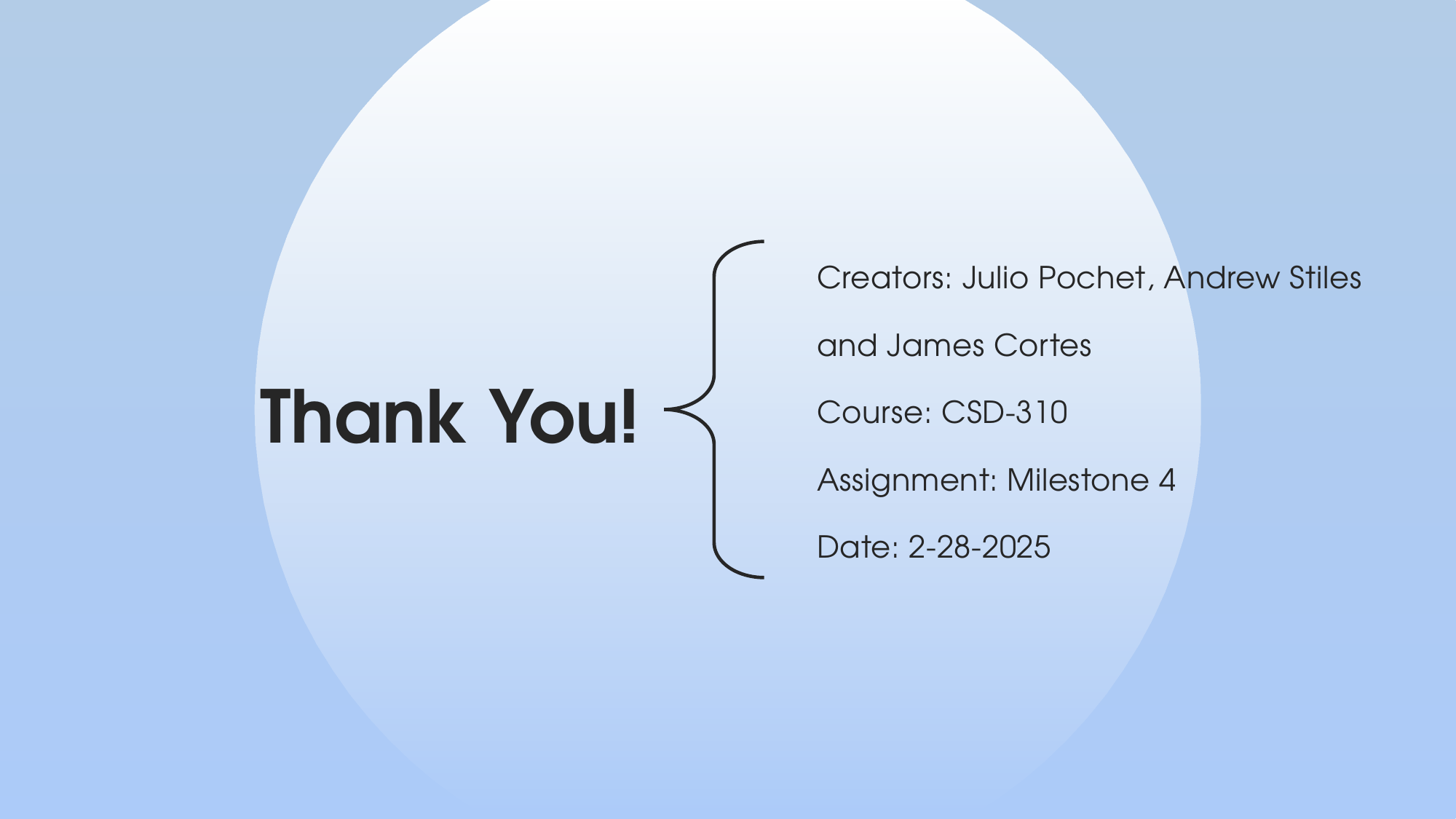

Creators: Julio Pochet, Andrew Stiles
and James Cortes
Course: CSD-310
Assignment: Milestone 4
Date: 2-28-2025
# Thank You!